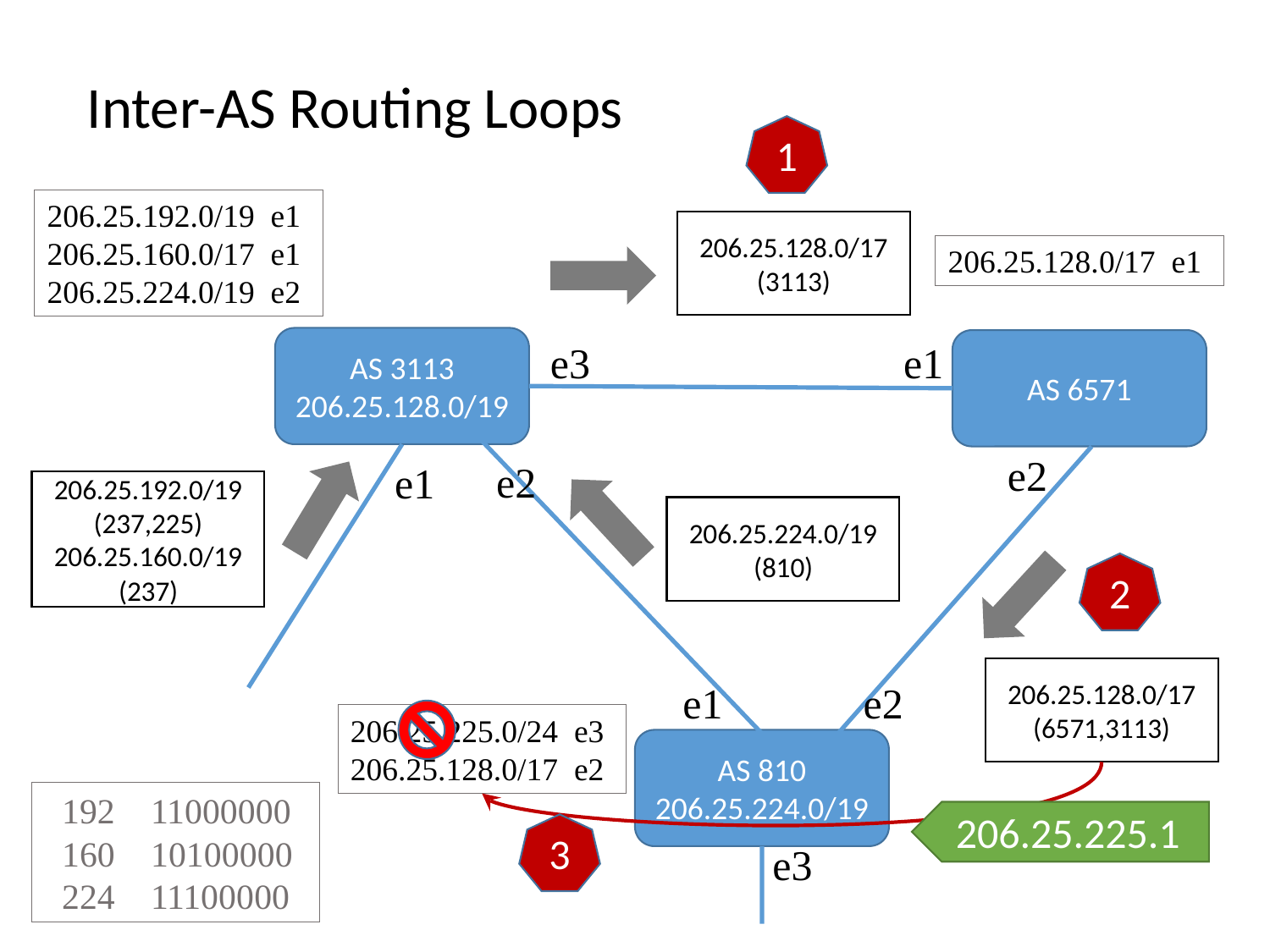

# Inter-AS Routing Loops
1
206.25.192.0/19  e1
206.25.160.0/17  e1
206.25.224.0/19  e2
206.25.128.0/17
(3113)
206.25.128.0/17  e1

AS 3113
206.25.128.0/19
e1
e3
AS 6571
e2
e2
e1
206.25.192.0/19
(237,225)
206.25.160.0/19
(237)

206.25.224.0/19
(810)
2

206.25.128.0/17
(6571,3113)
e1
e2

206.25.225.0/24  e3
206.25.128.0/17  e2
AS 810
206.25.224.0/19
  192    11000000
  160    10100000
  224    11100000
206.25.225.1
3
e3